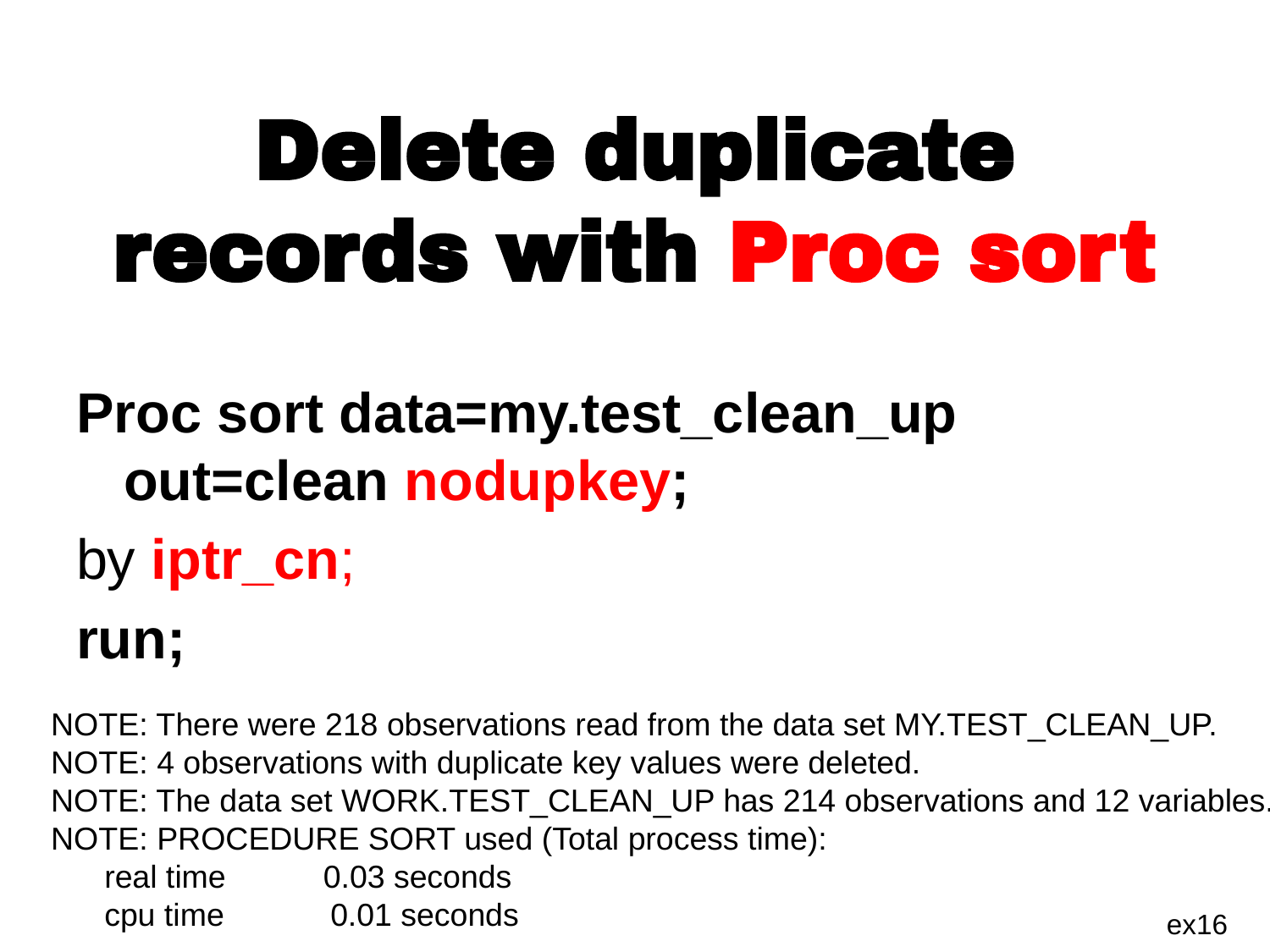

# Delete duplicate records with Proc sort
Proc sort data=my.test_clean_up out=clean nodupkey;
by iptr_cn;
run;
NOTE: There were 218 observations read from the data set MY.TEST_CLEAN_UP.
NOTE: 4 observations with duplicate key values were deleted.
NOTE: The data set WORK.TEST_CLEAN_UP has 214 observations and 12 variables.
NOTE: PROCEDURE SORT used (Total process time):
      real time           0.03 seconds
      cpu time            0.01 seconds
ex16